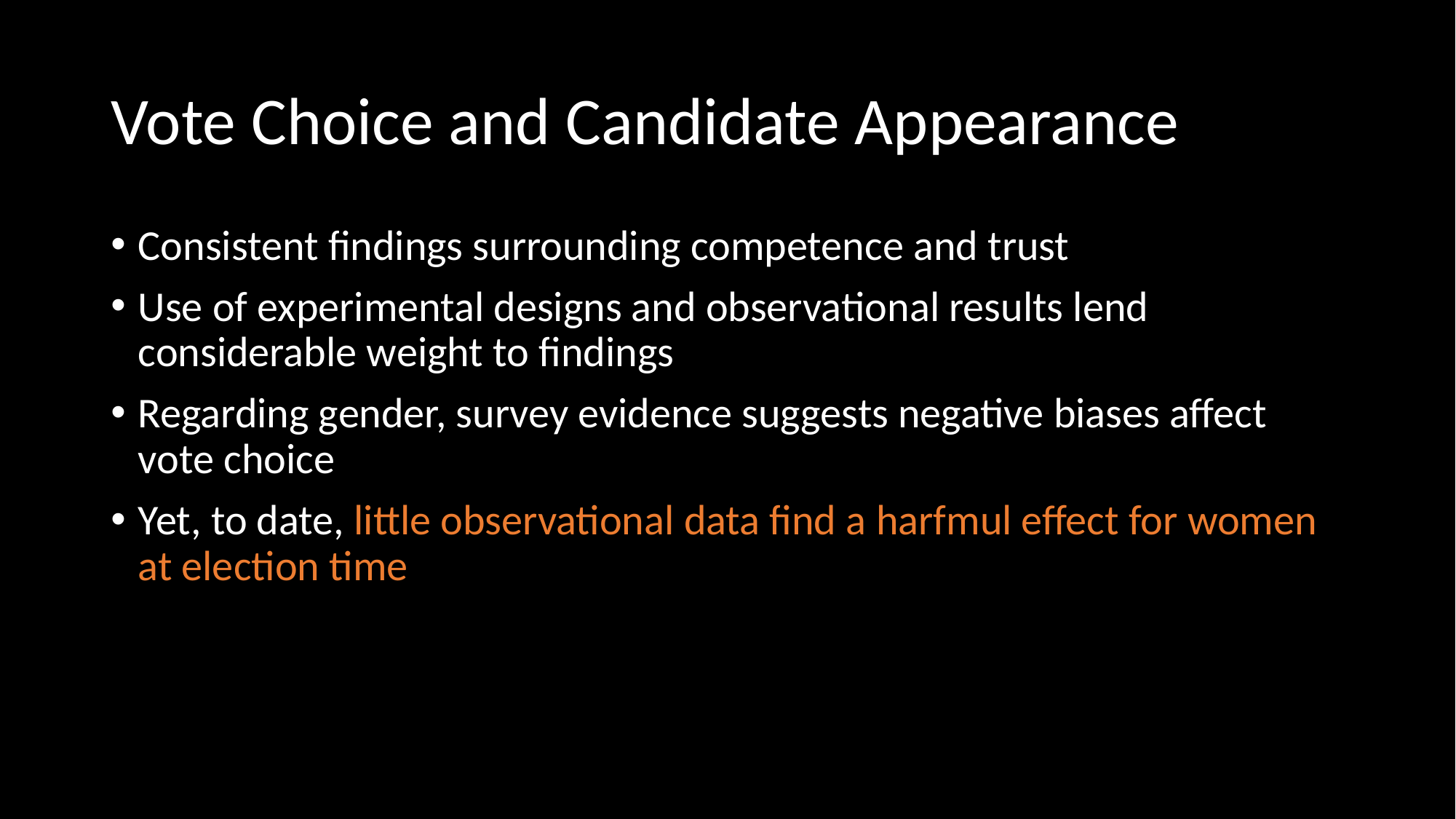

# Vote Choice and Candidate Appearance
Consistent findings surrounding competence and trust
Use of experimental designs and observational results lend considerable weight to findings
Regarding gender, survey evidence suggests negative biases affect vote choice
Yet, to date, little observational data find a harfmul effect for women at election time